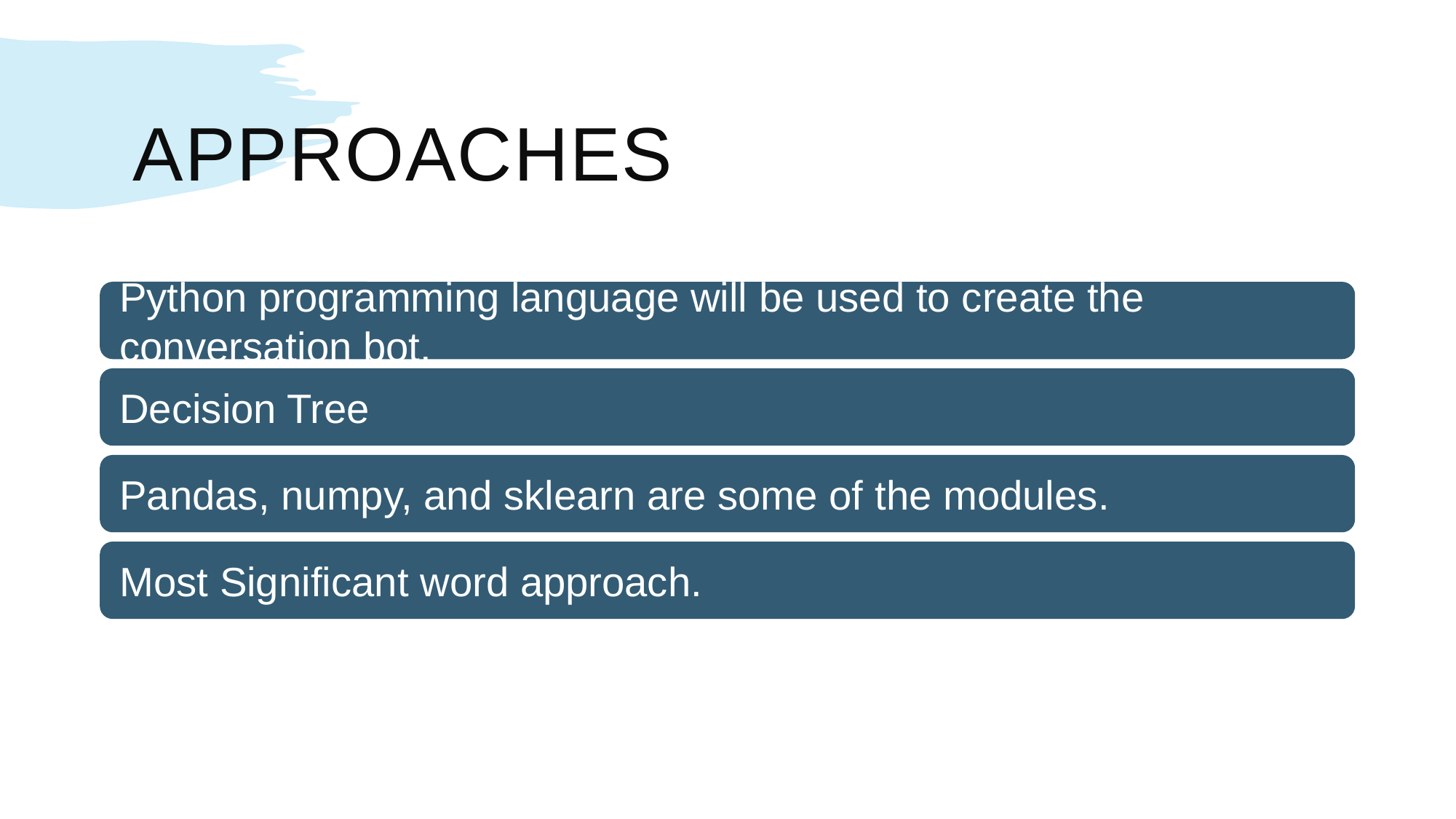

# Approaches
Python programming language will be used to create the conversation bot.
Decision Tree
Pandas, numpy, and sklearn are some of the modules.
Most Significant word approach.